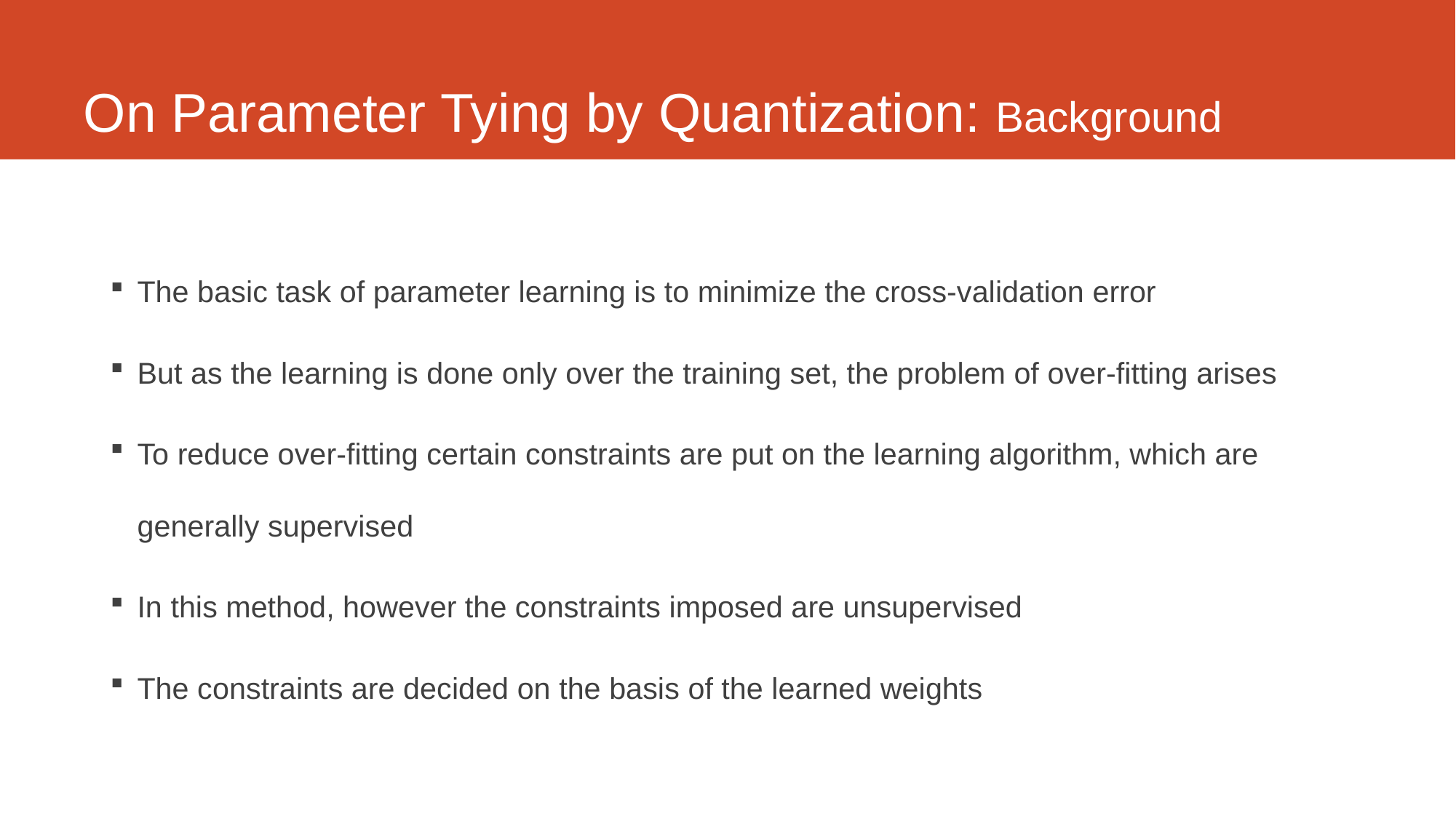

# On Parameter Tying by Quantization: Background
The basic task of parameter learning is to minimize the cross-validation error
But as the learning is done only over the training set, the problem of over-fitting arises
To reduce over-fitting certain constraints are put on the learning algorithm, which are generally supervised
In this method, however the constraints imposed are unsupervised
The constraints are decided on the basis of the learned weights